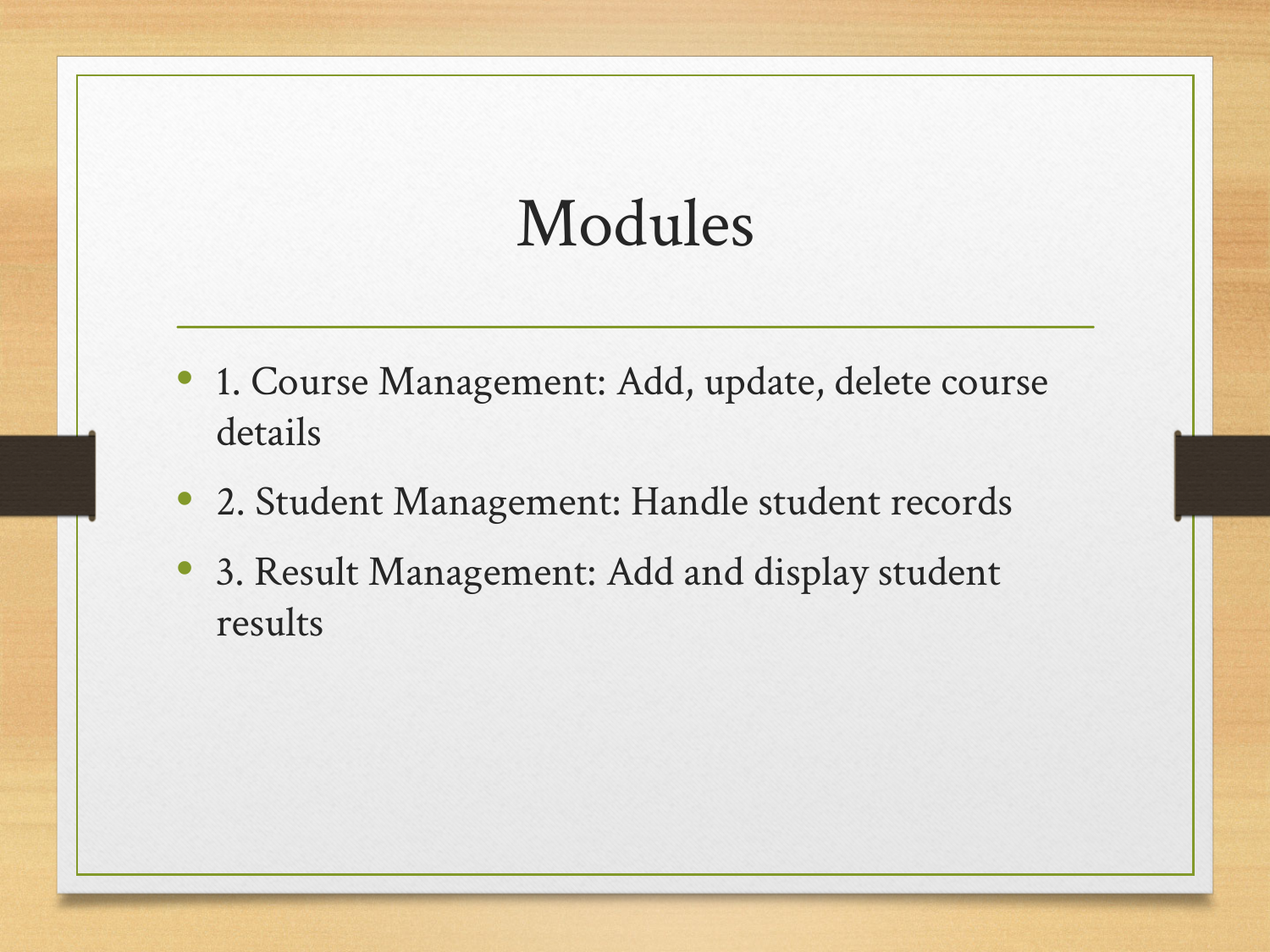

# Modules
1. Course Management: Add, update, delete course details
2. Student Management: Handle student records
3. Result Management: Add and display student results